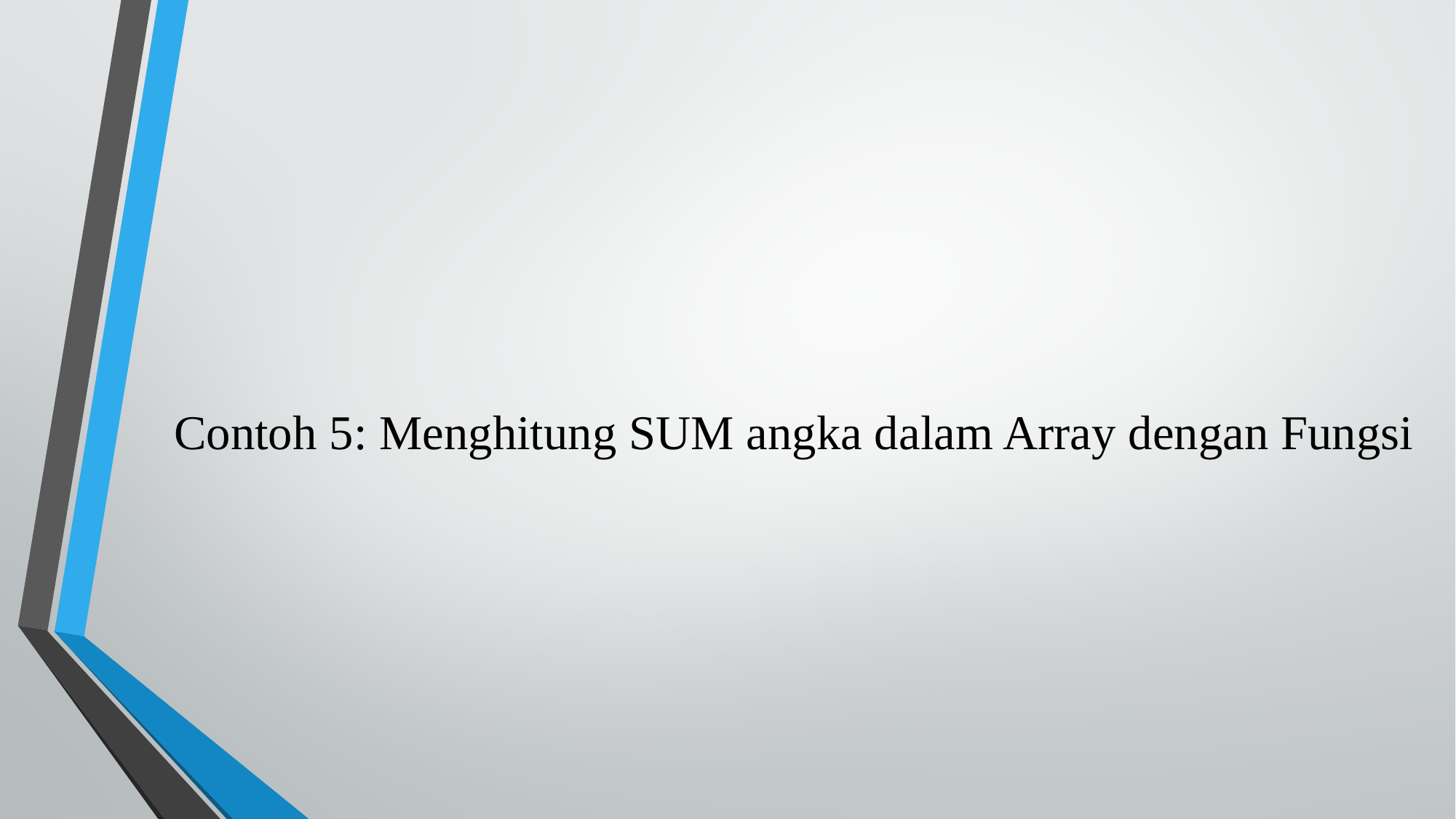

Contoh 5: Menghitung SUM angka dalam Array dengan Fungsi